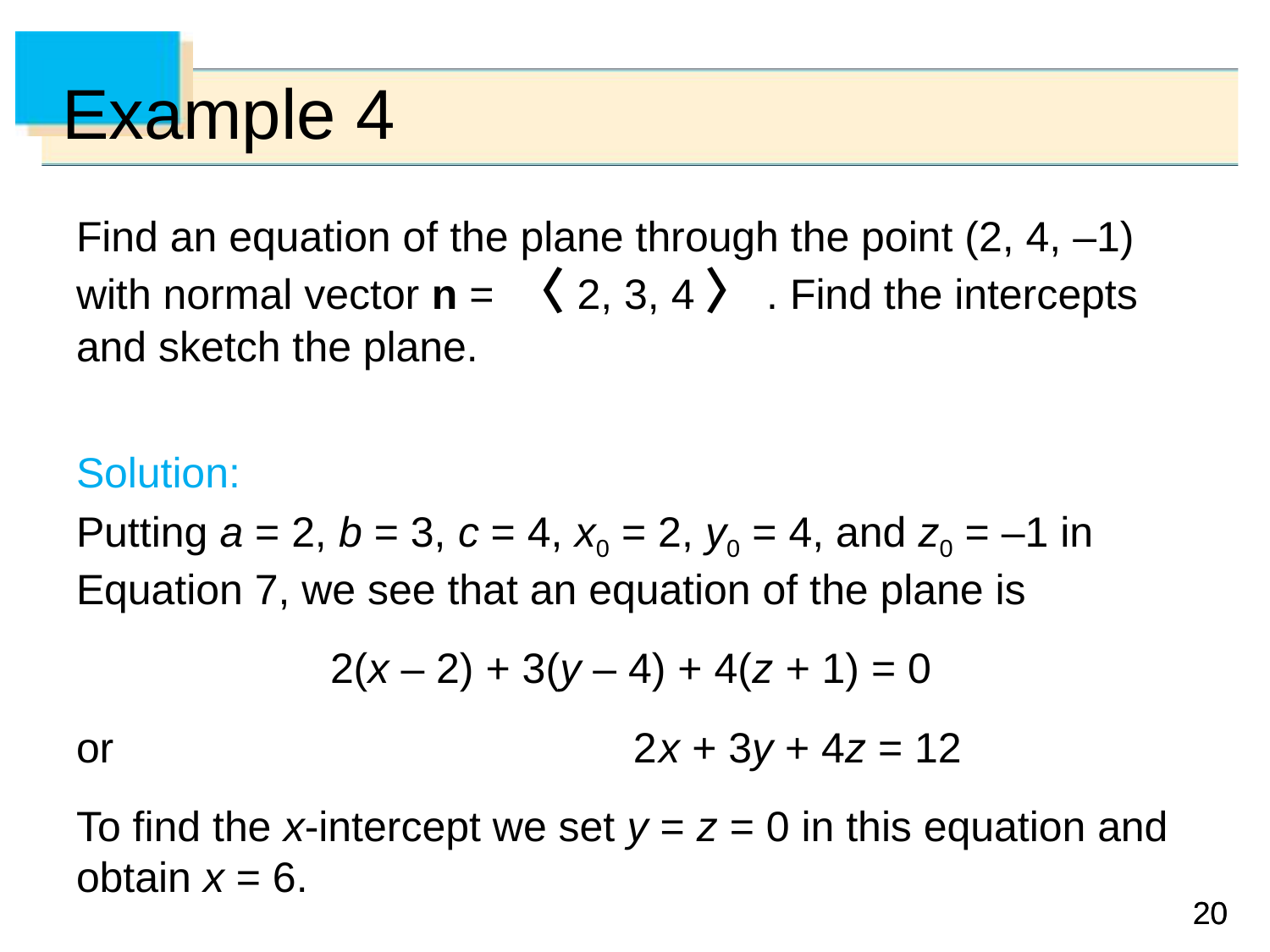

# Example 4
Find an equation of the plane through the point (2, 4, –1) with normal vector n = 〈2, 3, 4〉. Find the intercepts and sketch the plane.

Solution:
Putting a = 2, b = 3, c = 4, x0 = 2, y0 = 4, and z0 = –1 in Equation 7, we see that an equation of the plane is

		2(x – 2) + 3(y – 4) + 4(z + 1) = 0

or                                            2x + 3y + 4z = 12

To find the x-intercept we set y = z = 0 in this equation and obtain x = 6.